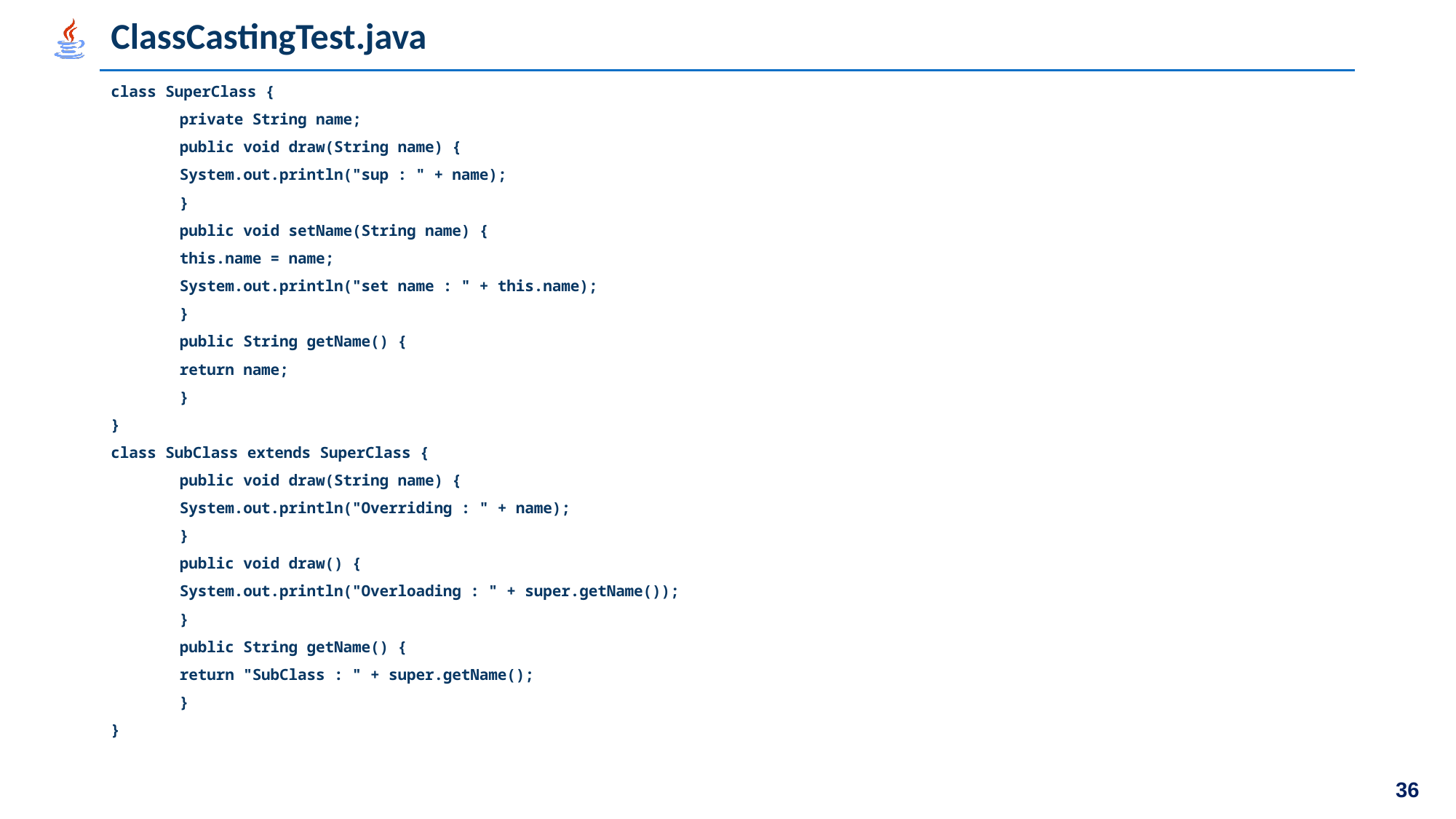

# ClassCastingTest.java
class SuperClass {
	private String name;
	public void draw(String name) {
		System.out.println("sup : " + name);
	}
	public void setName(String name) {
		this.name = name;
		System.out.println("set name : " + this.name);
	}
	public String getName() {
		return name;
	}
}
class SubClass extends SuperClass {
	public void draw(String name) {
		System.out.println("Overriding : " + name);
	}
	public void draw() {
		System.out.println("Overloading : " + super.getName());
	}
	public String getName() {
		return "SubClass : " + super.getName();
	}
}
36